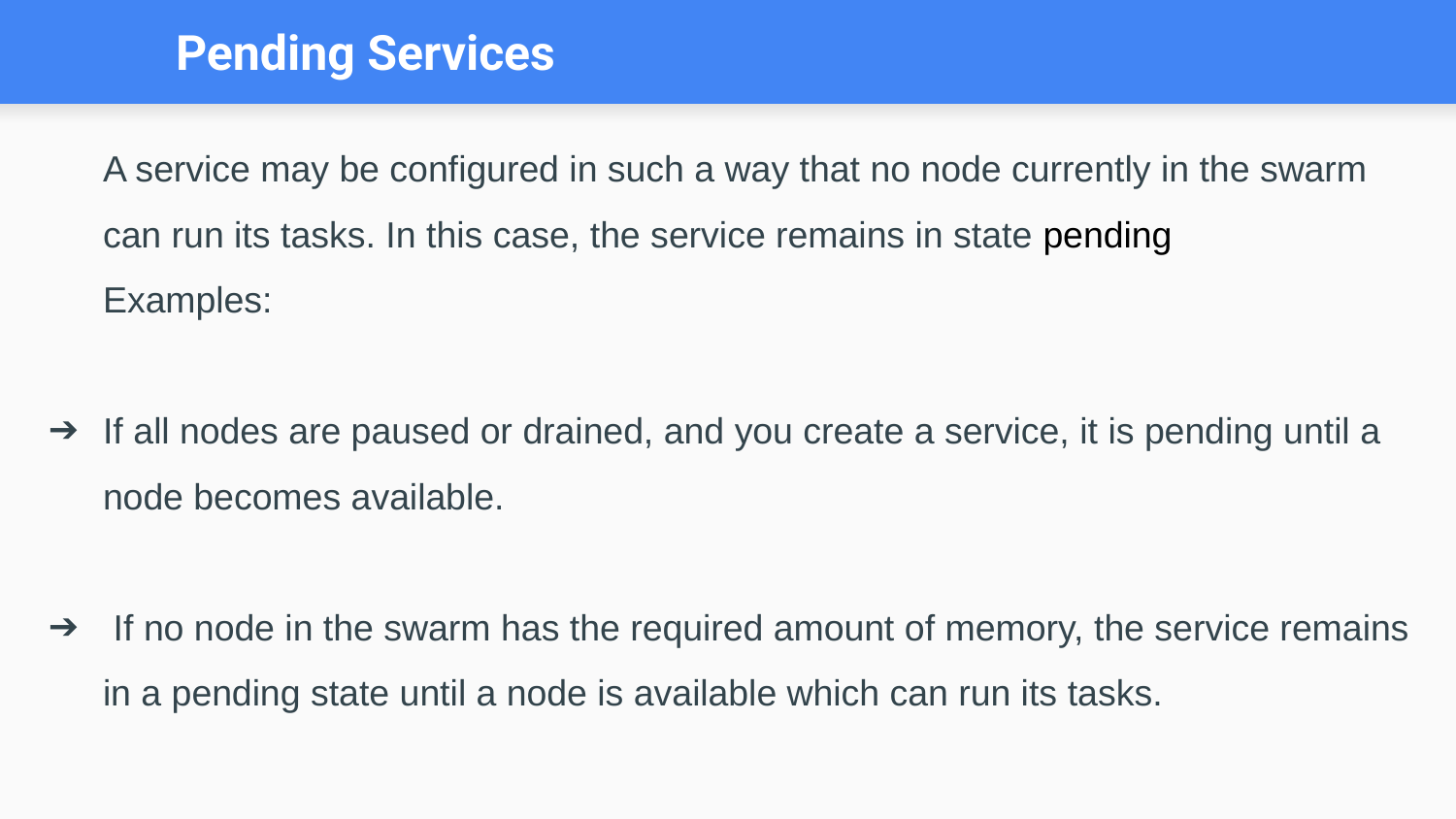

# Pending Services
A service may be configured in such a way that no node currently in the swarm can run its tasks. In this case, the service remains in state pending
Examples:

If all nodes are paused or drained, and you create a service, it is pending until a node becomes available.

 If no node in the swarm has the required amount of memory, the service remains in a pending state until a node is available which can run its tasks.